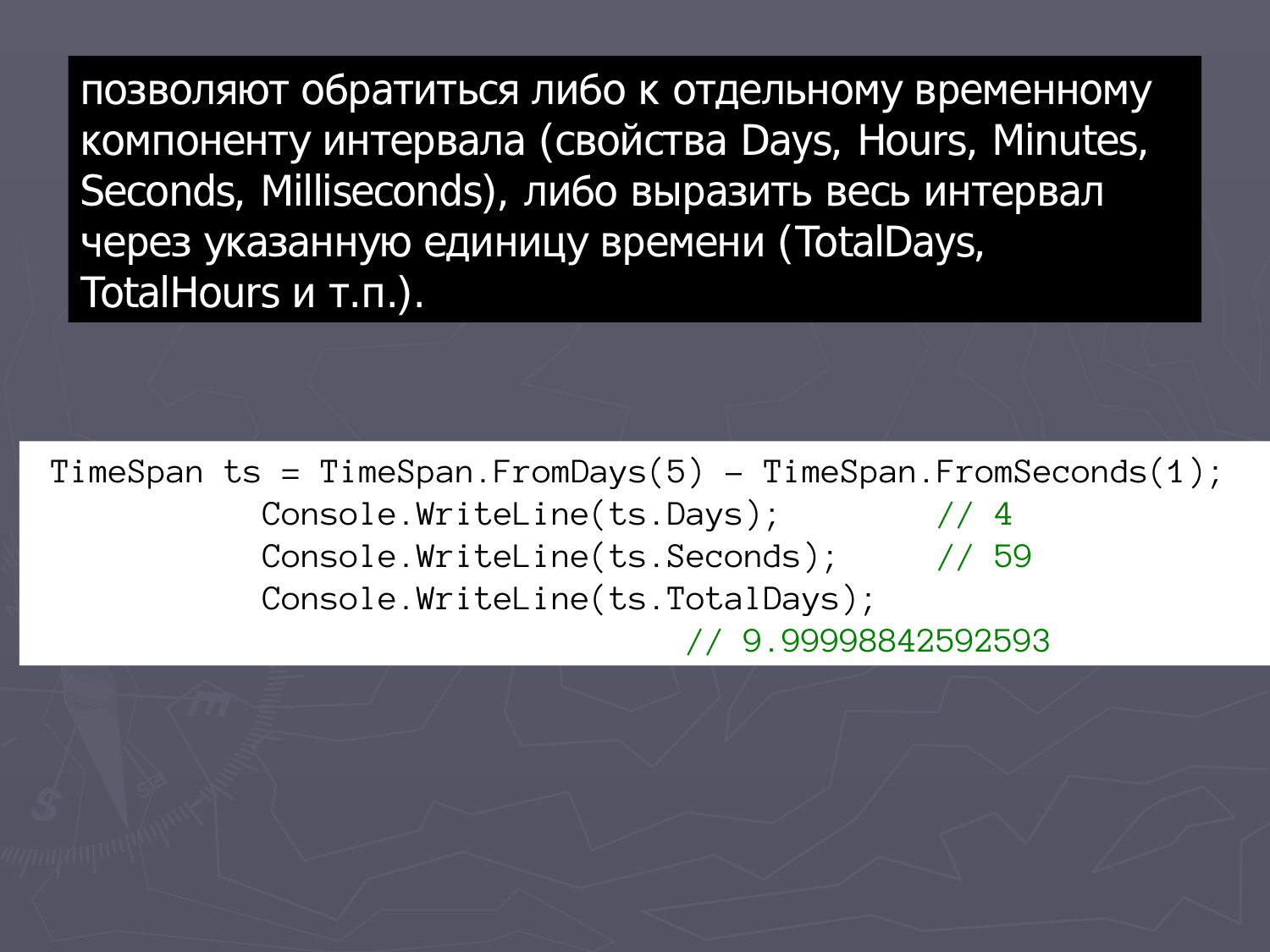

#
позволяют обратиться либо к отдельному временному компоненту интервала (свойства Days, Hours, Minutes, Seconds, Milliseconds), либо выразить весь интервал через указанную единицу времени (TotalDays, TotalHours и т.п.).

 TimeSpan ts = TimeSpan.FromDays(5) - TimeSpan.FromSeconds(1);
            Console.WriteLine(ts.Days);        // 4
            Console.WriteLine(ts.Seconds);     // 59
            Console.WriteLine(ts.TotalDays);
					 // 9.99998842592593